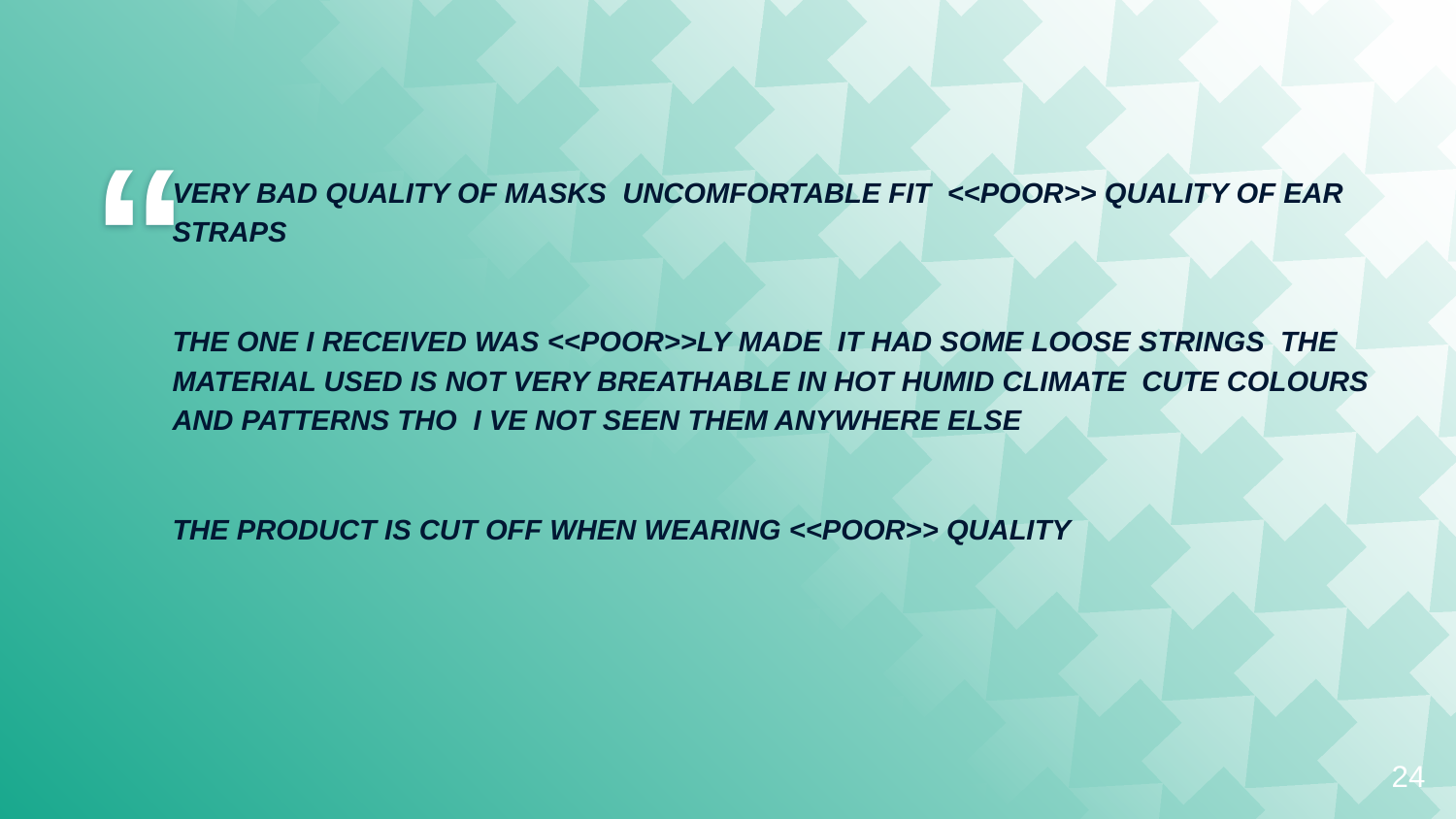

VERY BAD QUALITY OF MASKS  UNCOMFORTABLE FIT  <<POOR>> QUALITY OF EAR STRAPS

THE ONE I RECEIVED WAS <<POOR>>LY MADE  IT HAD SOME LOOSE STRINGS  THE MATERIAL USED IS NOT VERY BREATHABLE IN HOT HUMID CLIMATE  CUTE COLOURS AND PATTERNS THO  I VE NOT SEEN THEM ANYWHERE ELSE

THE PRODUCT IS CUT OFF WHEN WEARING <<POOR>> QUALITY

24